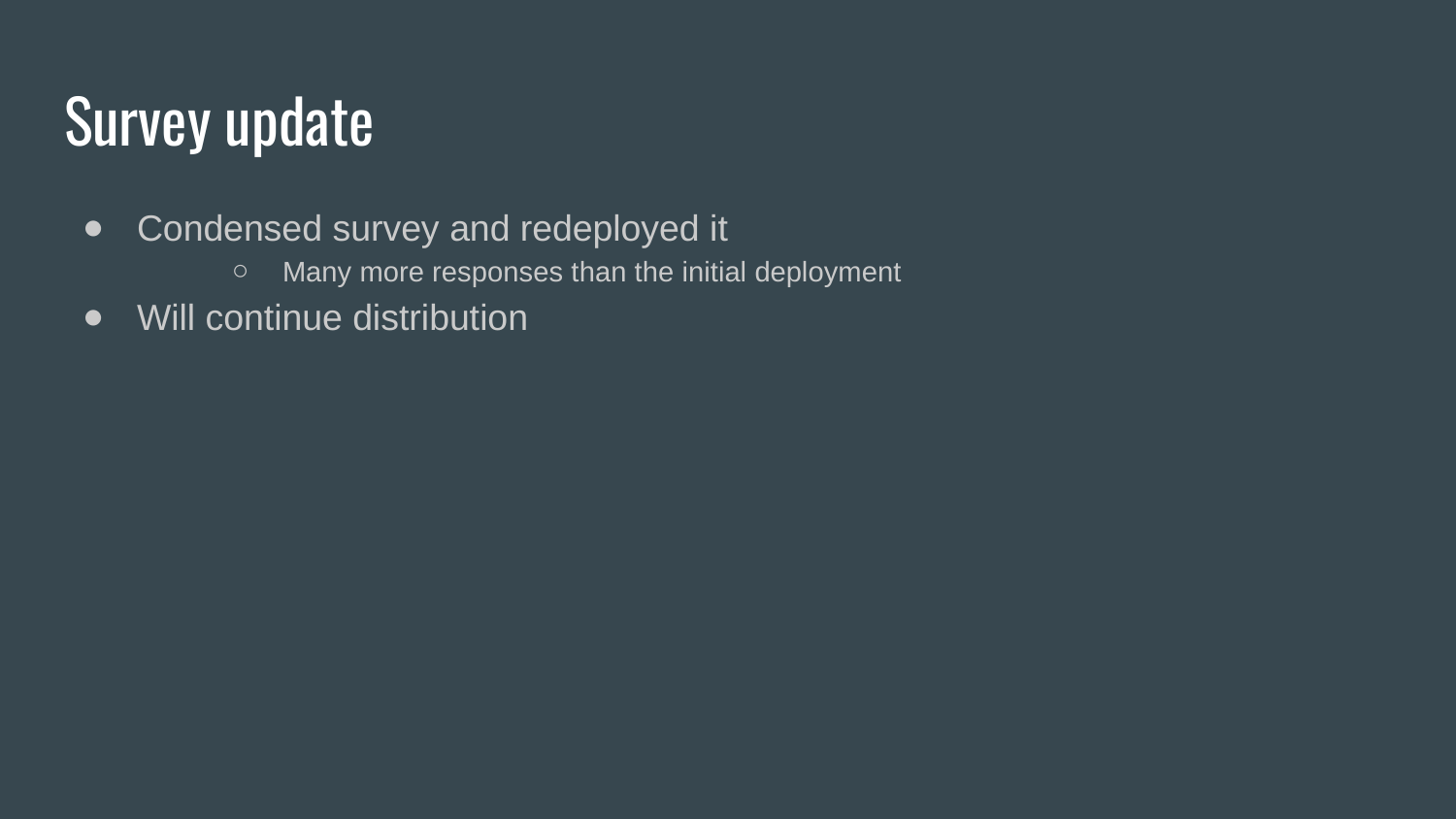

# Survey update
Condensed survey and redeployed it
Many more responses than the initial deployment
Will continue distribution